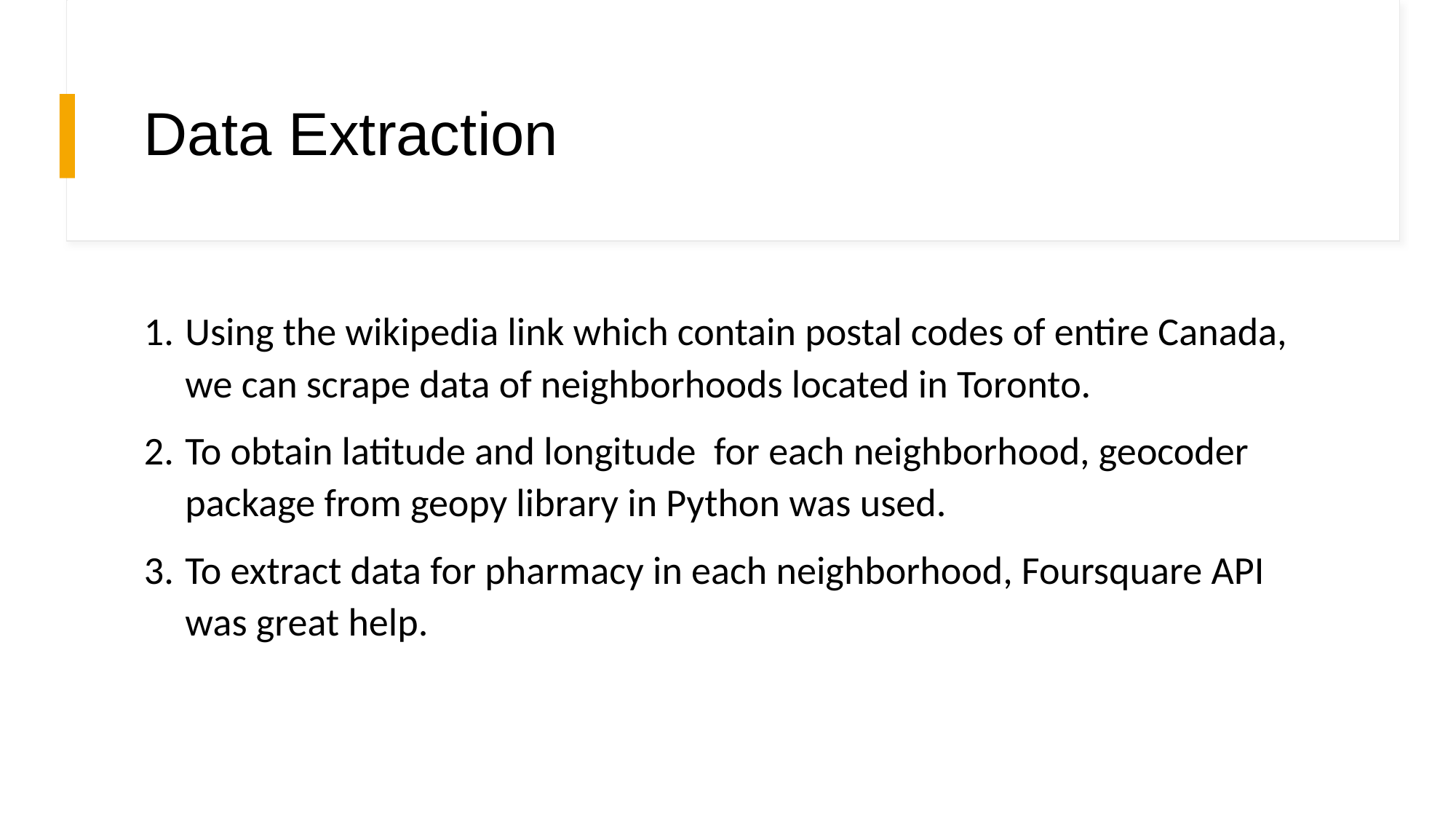

# Data Extraction
Using the wikipedia link which contain postal codes of entire Canada, we can scrape data of neighborhoods located in Toronto.
To obtain latitude and longitude  for each neighborhood, geocoder package from geopy library in Python was used.
To extract data for pharmacy in each neighborhood, Foursquare API was great help.